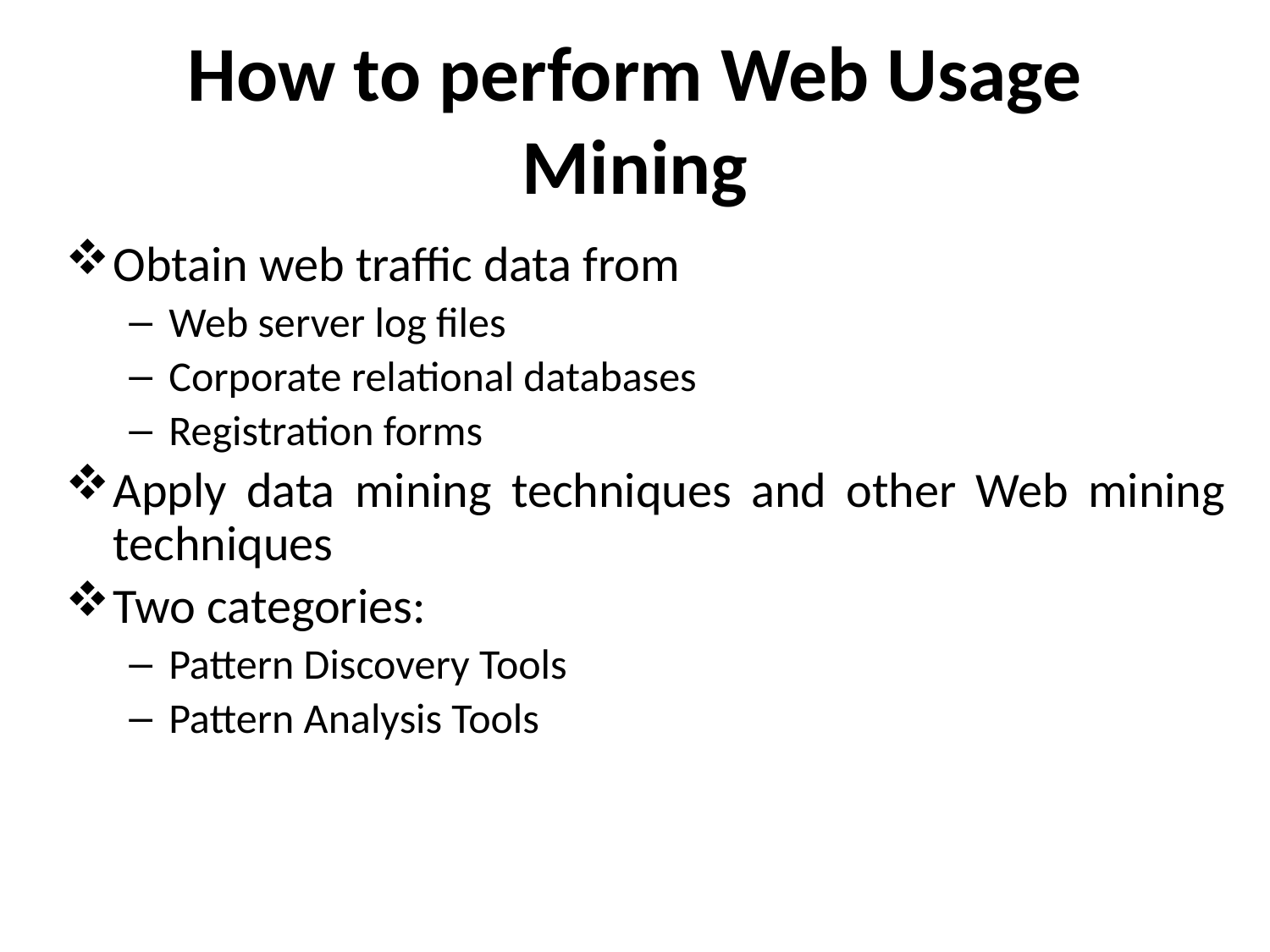

# How to perform Web Usage Mining
Obtain web traffic data from
Web server log files
Corporate relational databases
Registration forms
Apply data mining techniques and other Web mining techniques
Two categories:
Pattern Discovery Tools
Pattern Analysis Tools